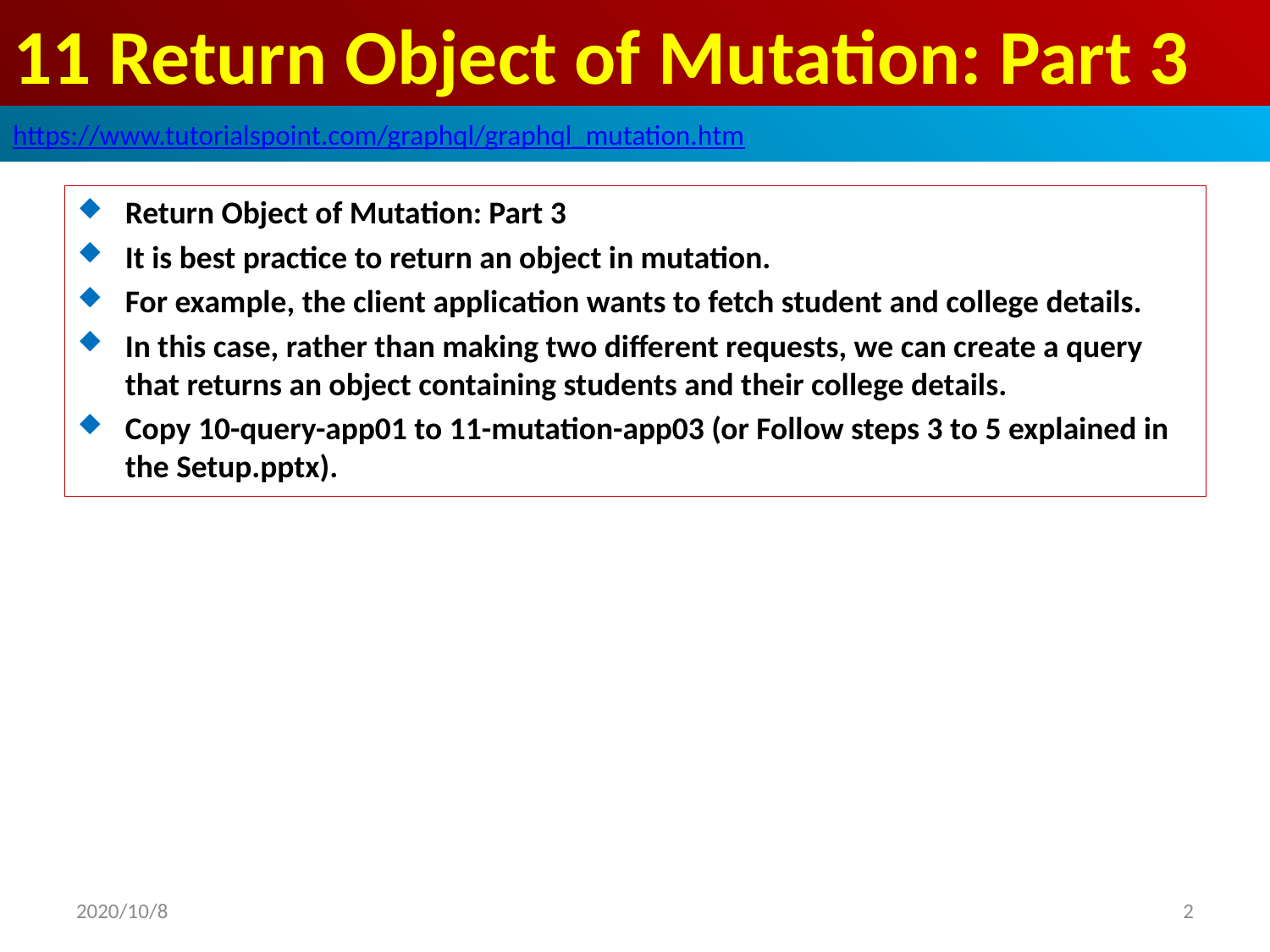

# 11 Return Object of Mutation: Part 3
https://www.tutorialspoint.com/graphql/graphql_mutation.htm
Return Object of Mutation: Part 3
It is best practice to return an object in mutation.
For example, the client application wants to fetch student and college details.
In this case, rather than making two different requests, we can create a query that returns an object containing students and their college details.
Copy 10-query-app01 to 11-mutation-app03 (or Follow steps 3 to 5 explained in the Setup.pptx).
2020/10/8
2